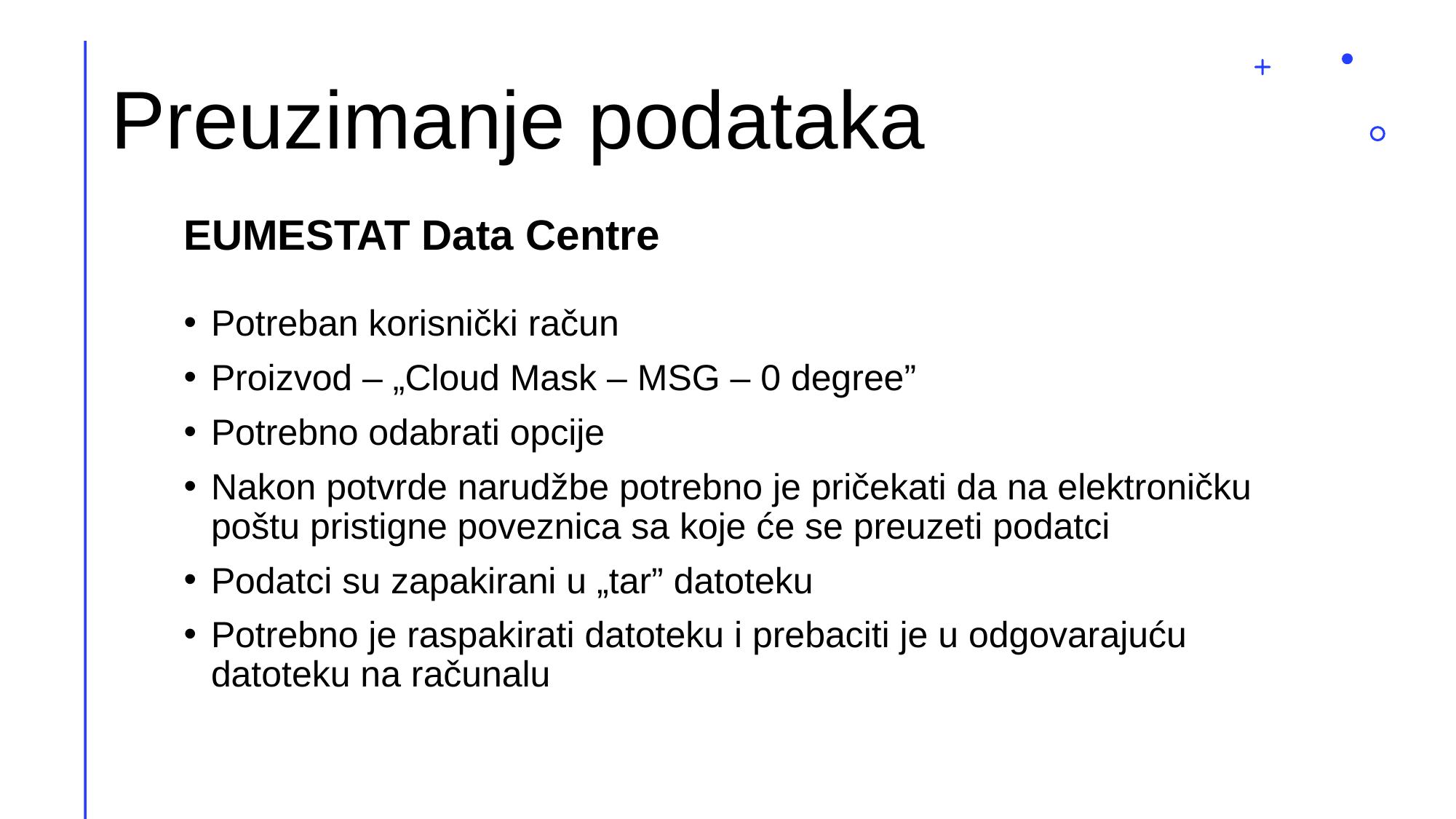

# Preuzimanje podataka
EUMESTAT Data Centre
Potreban korisnički račun
Proizvod – „Cloud Mask – MSG – 0 degree”
Potrebno odabrati opcije
Nakon potvrde narudžbe potrebno je pričekati da na elektroničku poštu pristigne poveznica sa koje će se preuzeti podatci
Podatci su zapakirani u „tar” datoteku
Potrebno je raspakirati datoteku i prebaciti je u odgovarajuću datoteku na računalu